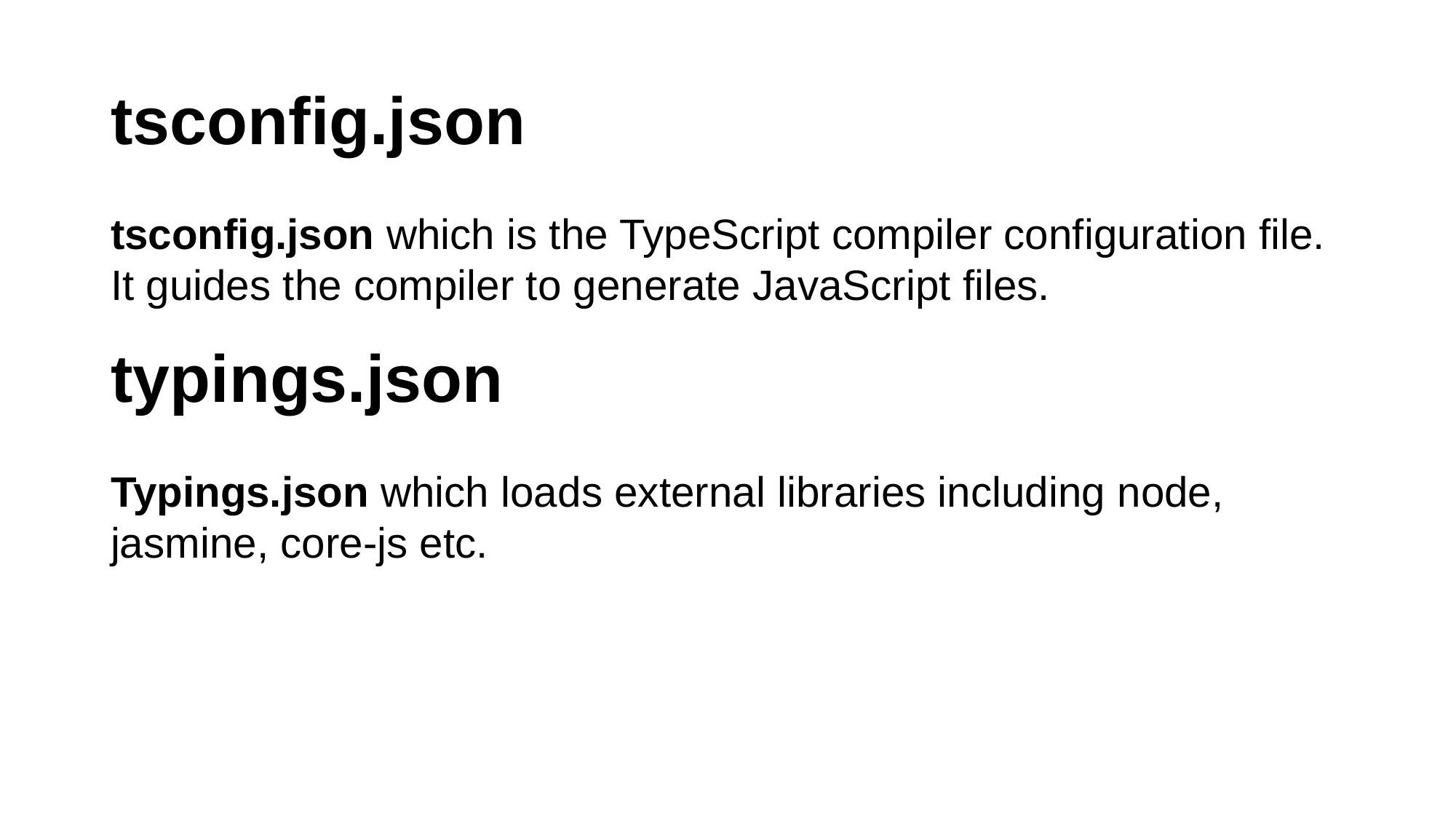

# tsconfig.json
tsconfig.json which is the TypeScript compiler configuration file. It guides the compiler to generate JavaScript files.
typings.json
Typings.json which loads external libraries including node, jasmine, core-js etc.